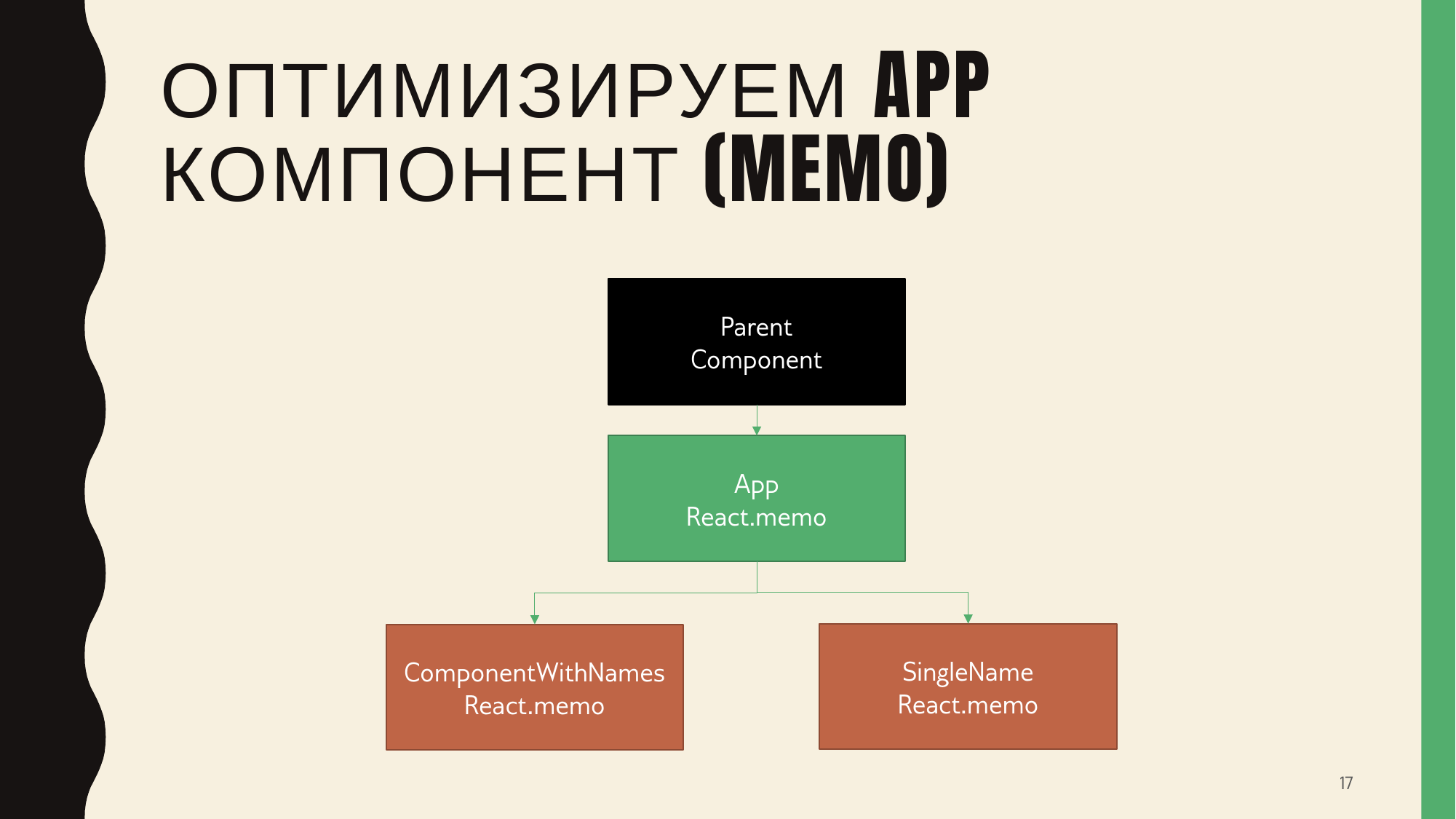

# Оптимизируем App компонент (memo)
Parent
Component
App
React.memo
SingleName
React.memo
ComponentWithNames
React.memo
17